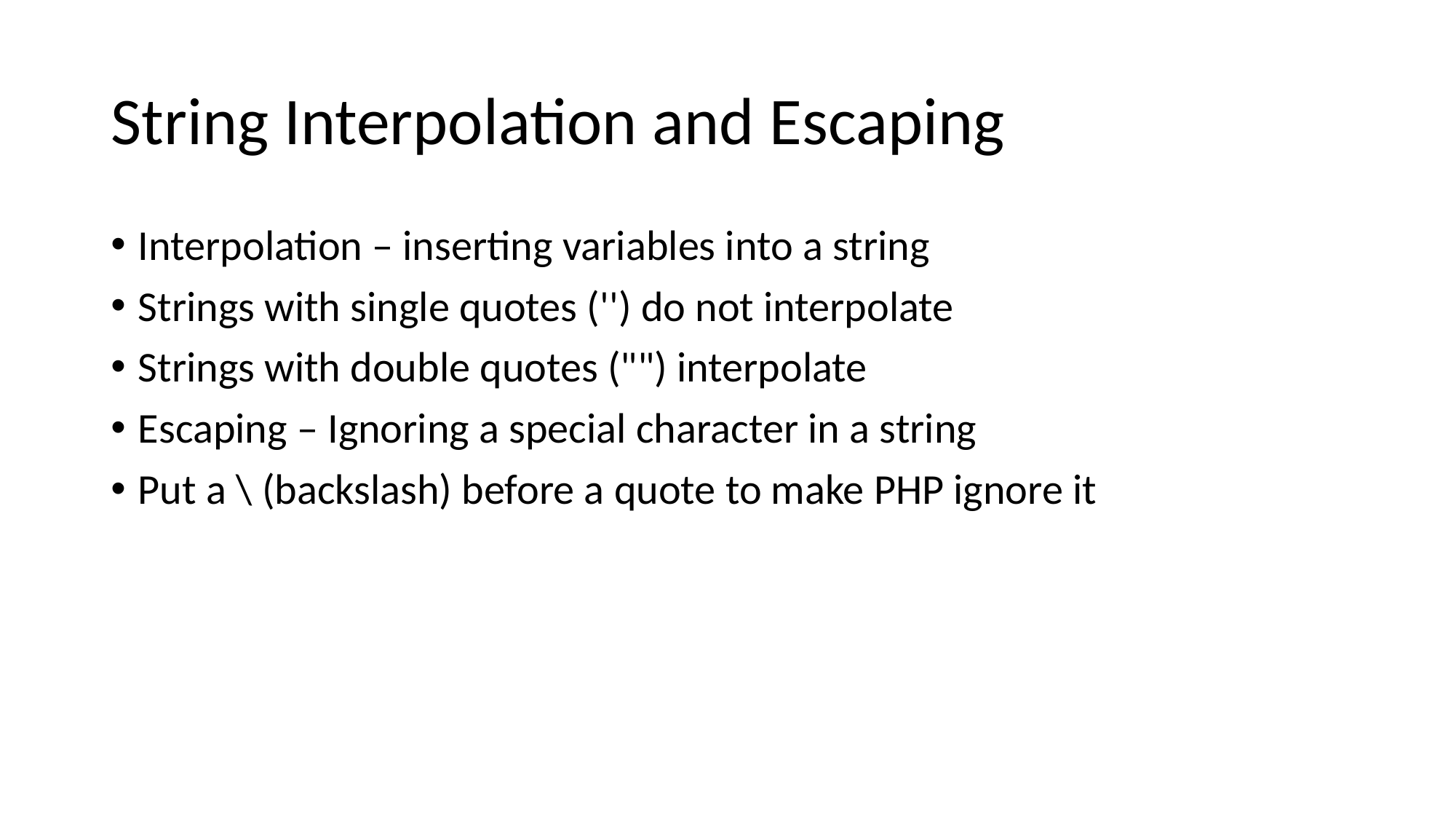

# String Interpolation and Escaping
Interpolation – inserting variables into a string
Strings with single quotes ('') do not interpolate
Strings with double quotes ("") interpolate
Escaping – Ignoring a special character in a string
Put a \ (backslash) before a quote to make PHP ignore it